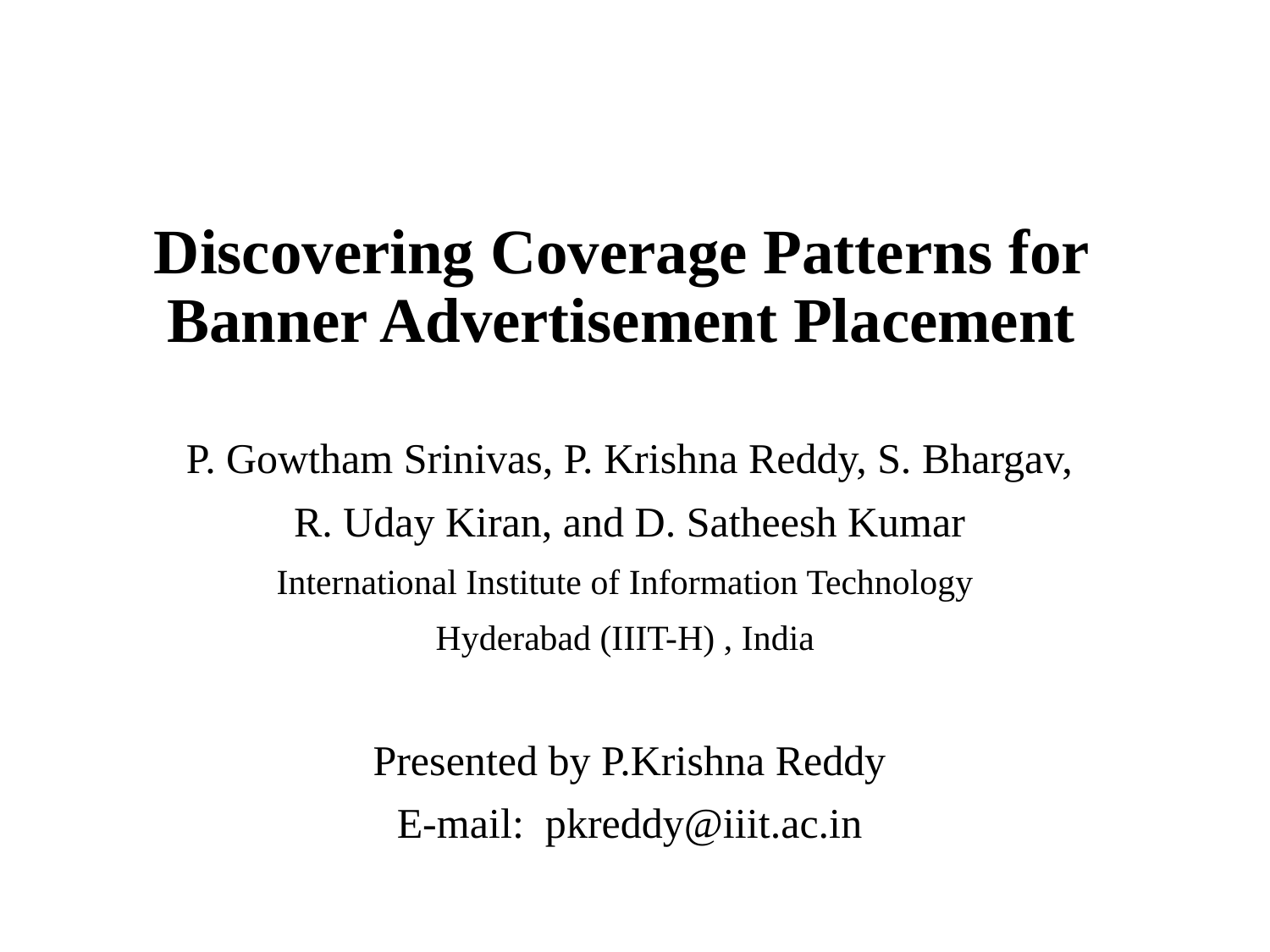

# Discovering Coverage Patterns for Banner Advertisement Placement
P. Gowtham Srinivas, P. Krishna Reddy, S. Bhargav,
R. Uday Kiran, and D. Satheesh Kumar
International Institute of Information Technology
Hyderabad (IIIT-H) , India

Presented by P.Krishna Reddy
E-mail:  pkreddy@iiit.ac.in